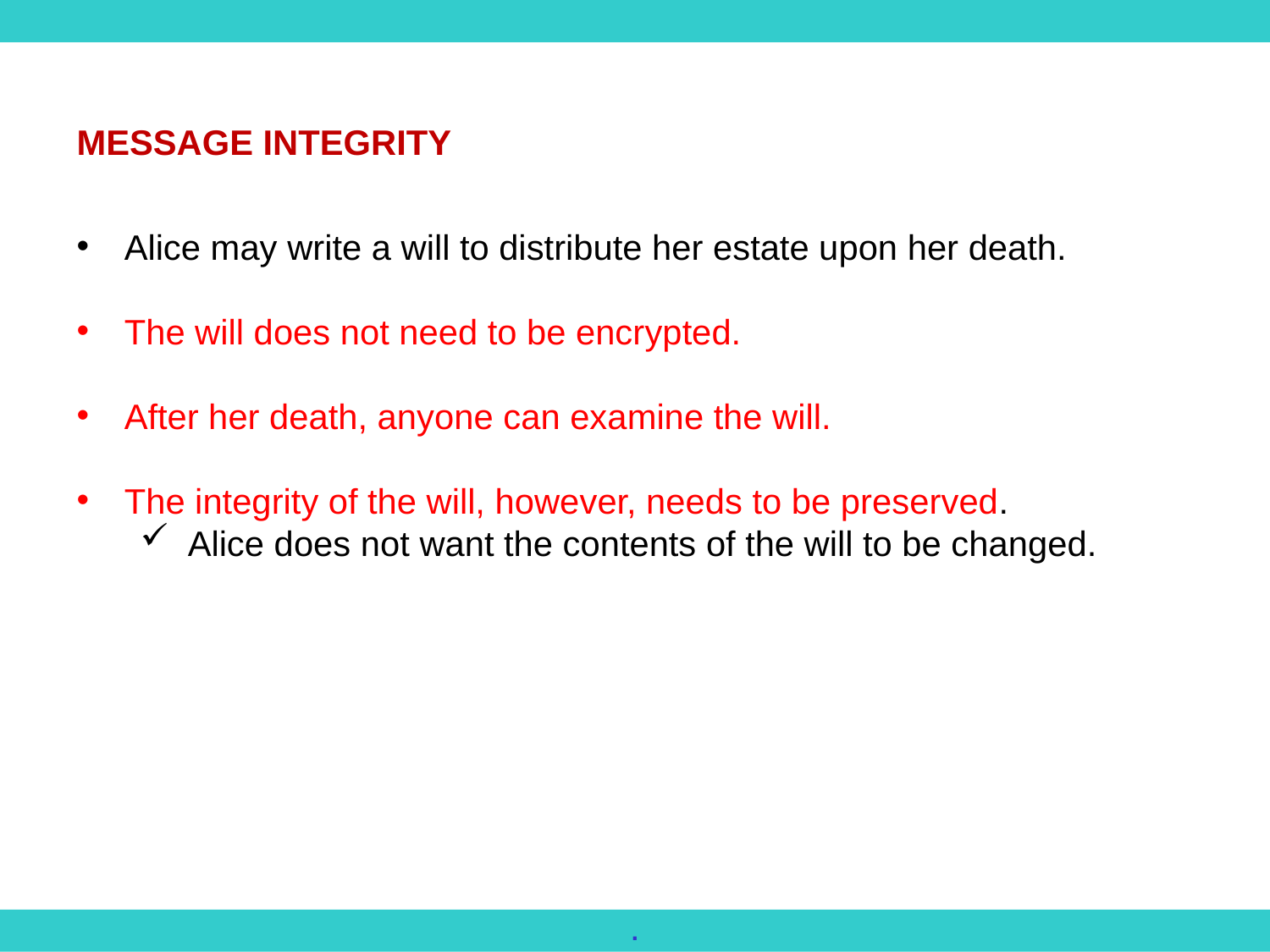

MESSAGE INTEGRITY
Alice may write a will to distribute her estate upon her death.

The will does not need to be encrypted.

After her death, anyone can examine the will.

The integrity of the will, however, needs to be preserved.
Alice does not want the contents of the will to be changed.
.